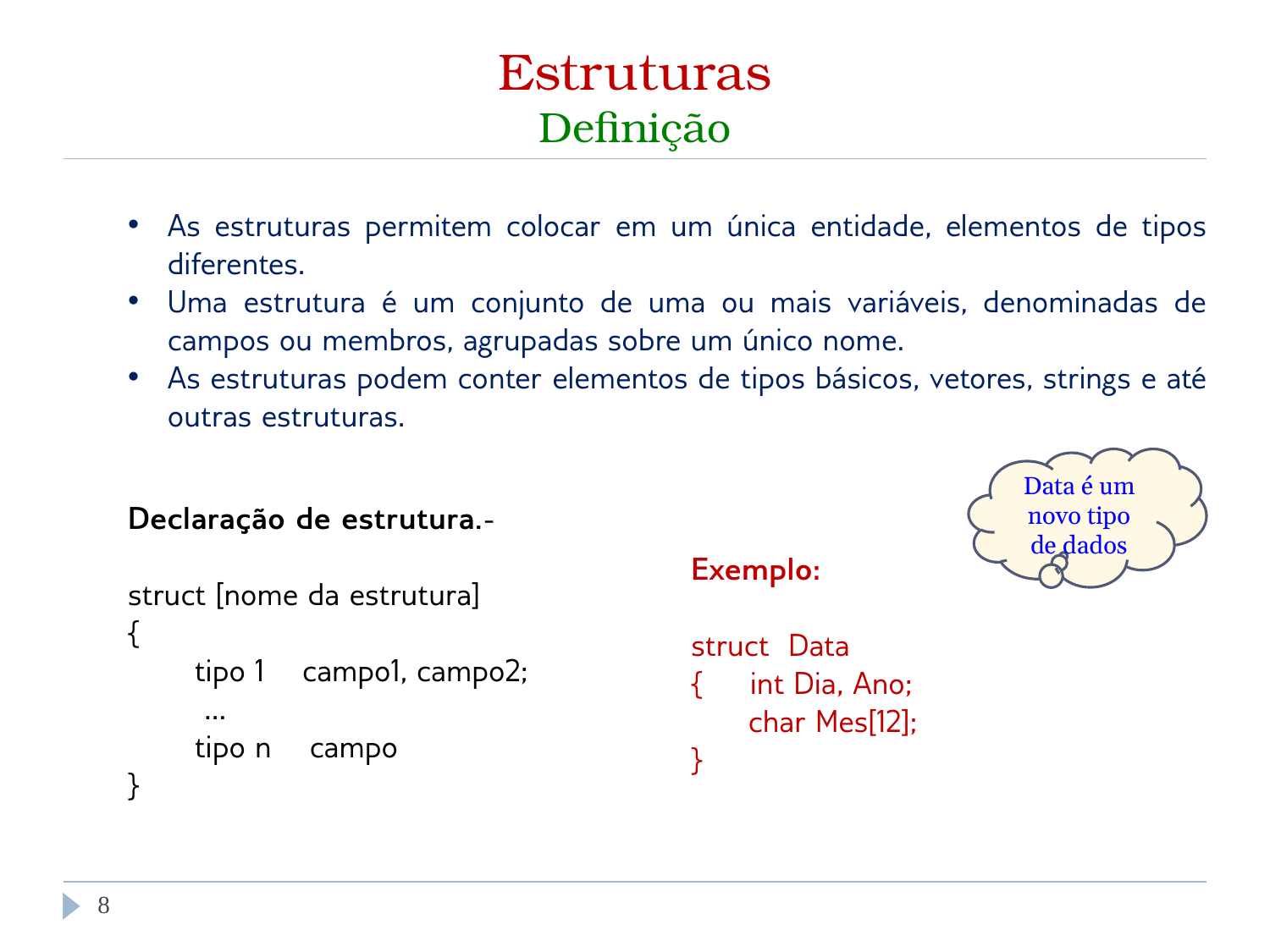

# Estruturas Definição

As estruturas permitem colocar em um única entidade, elementos de tipos diferentes.
Uma estrutura é um conjunto de uma ou mais variáveis, denominadas de campos ou membros, agrupadas sobre um único nome.
As estruturas podem conter elementos de tipos básicos, vetores, strings e até outras estruturas.
Data é um novo tipo de dados

Declaração de estrutura.-

struct [nome da estrutura]
{
       tipo 1    campo1, campo2;
        ...
       tipo n    campo
}

Exemplo:

struct  Data
{     int Dia, Ano;
      char Mes[12];
}
8